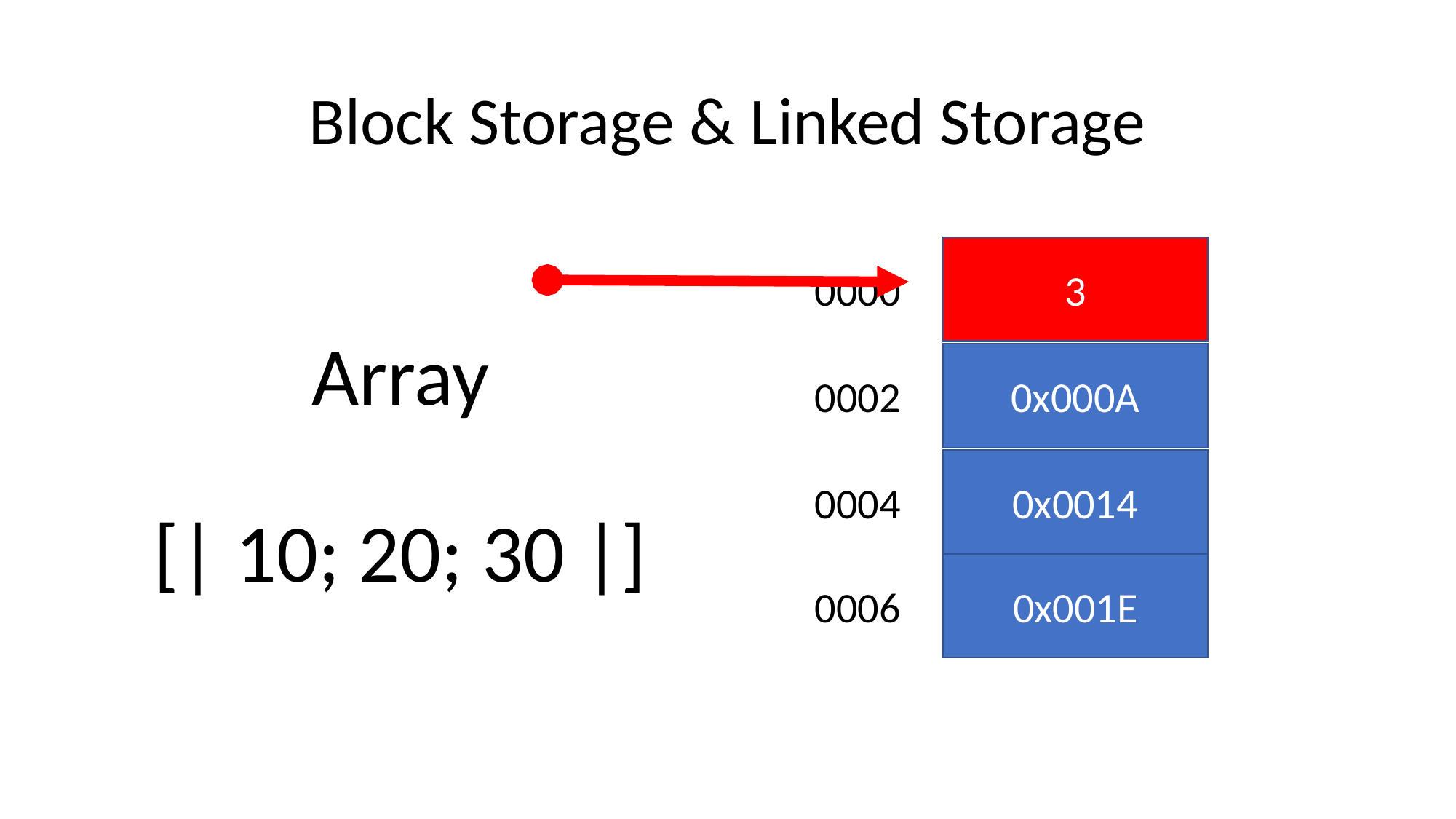

# Block Storage & Linked Storage
3
0000
Array

[| 10; 20; 30 |]
0x000A
0002
0x0014
0004
0x001E
0006